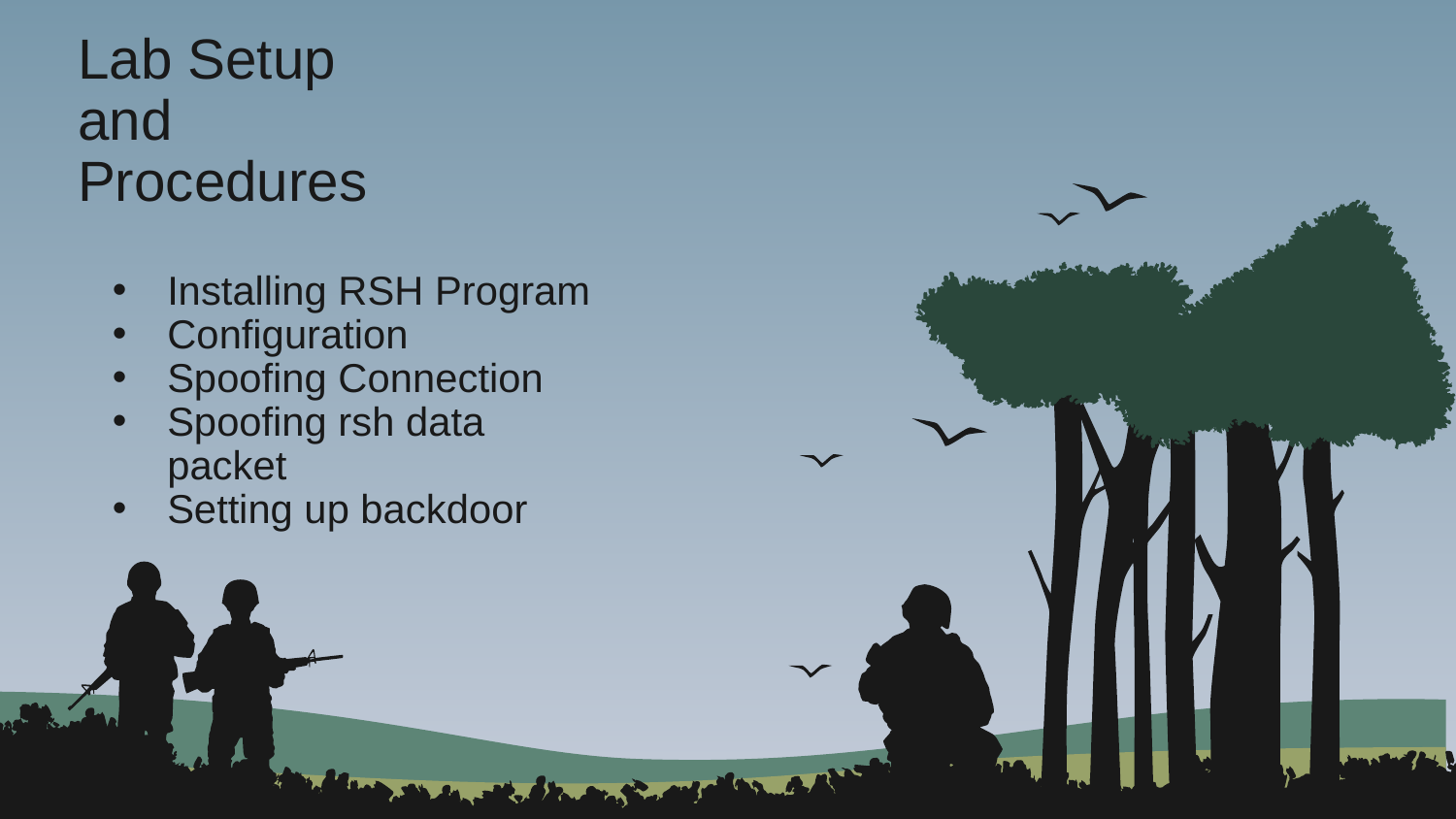

# Lab Setup and Procedures

Installing RSH Program
Configuration
Spoofing Connection
Spoofing rsh data packet
Setting up backdoor